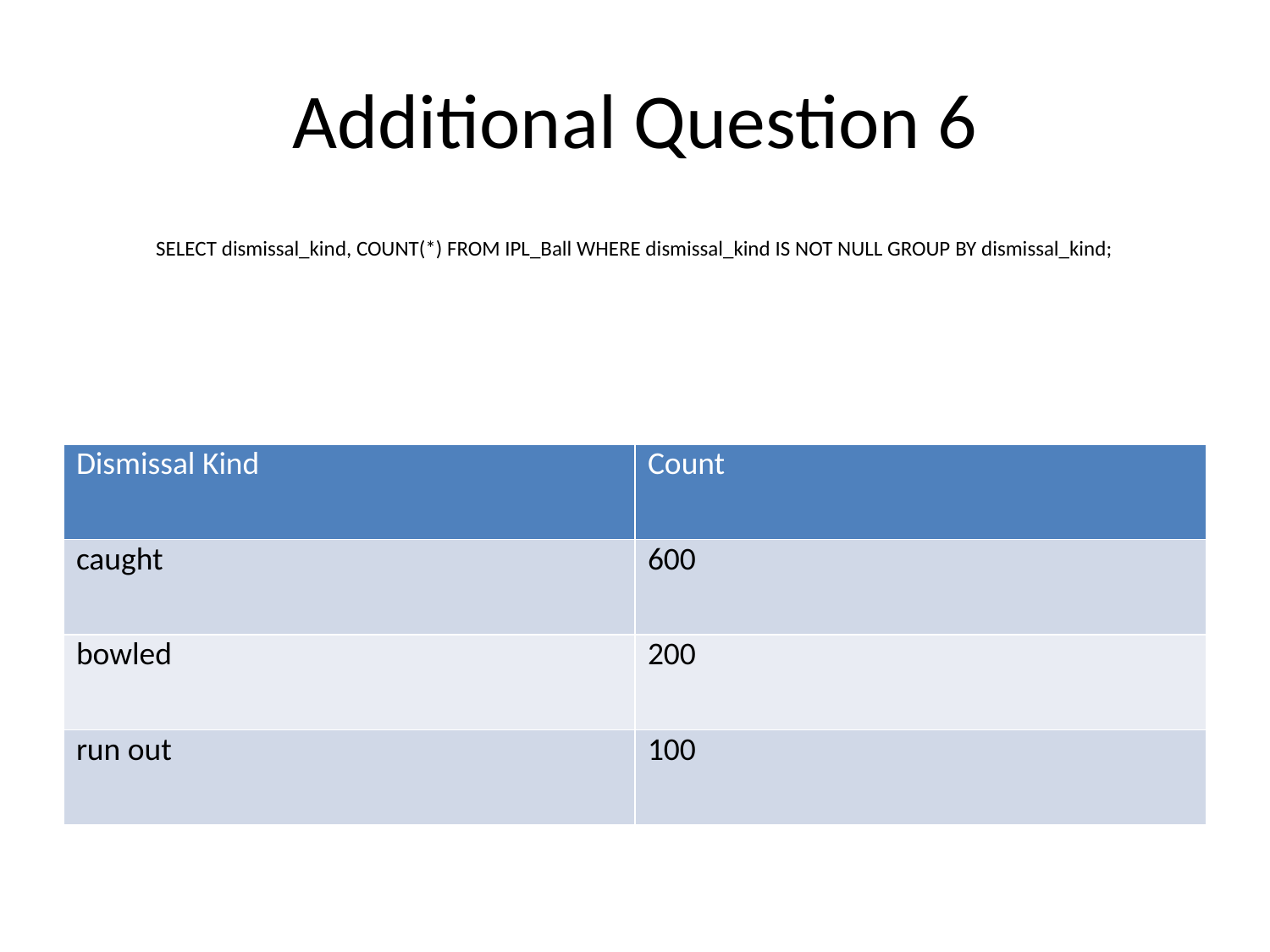

# Additional Question 6

SELECT dismissal_kind, COUNT(*) FROM IPL_Ball WHERE dismissal_kind IS NOT NULL GROUP BY dismissal_kind;
| Dismissal Kind | Count |
| --- | --- |
| caught | 600 |
| bowled | 200 |
| run out | 100 |